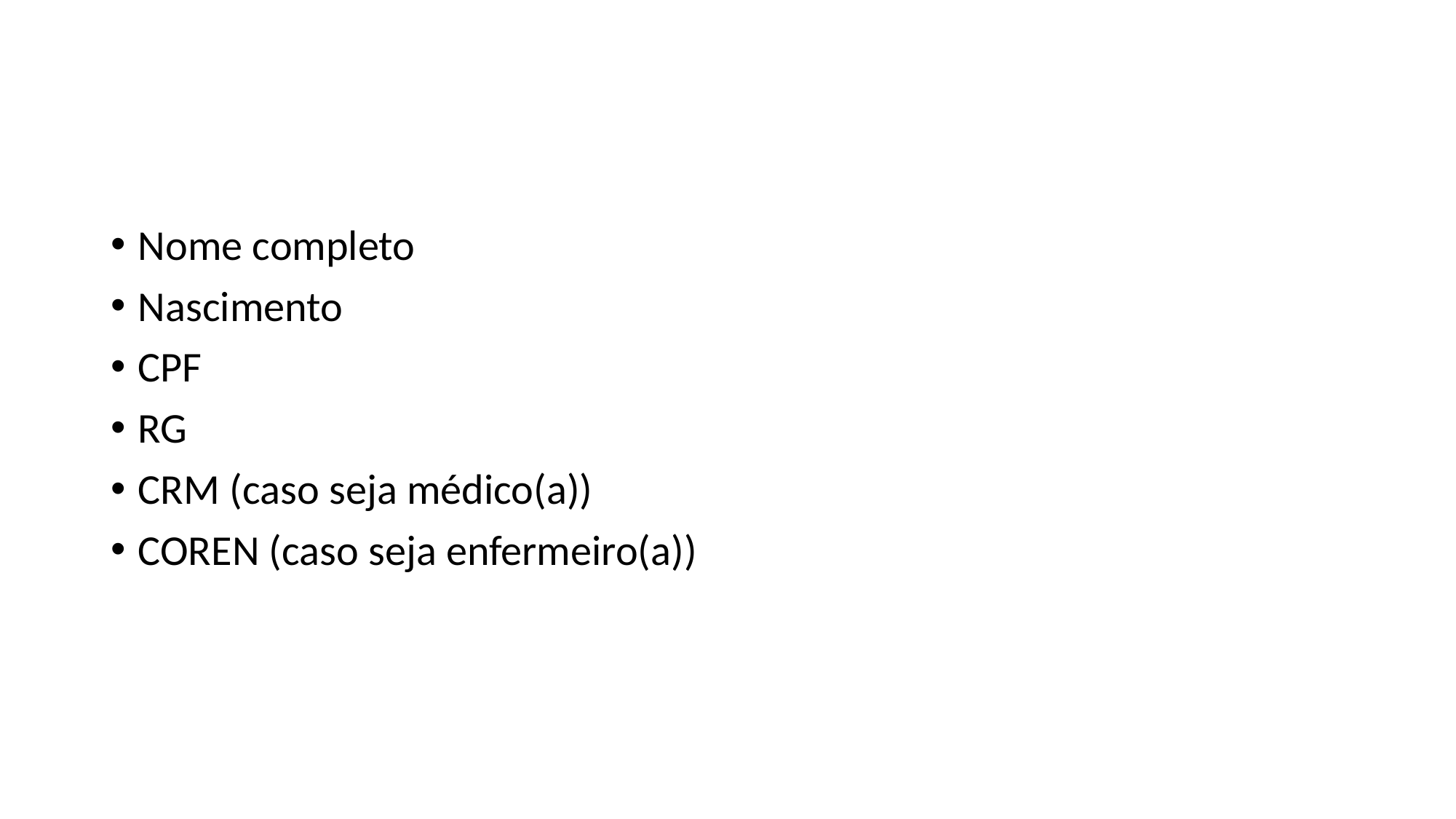

Nome completo
Nascimento
CPF
RG
CRM (caso seja médico(a))
COREN (caso seja enfermeiro(a))